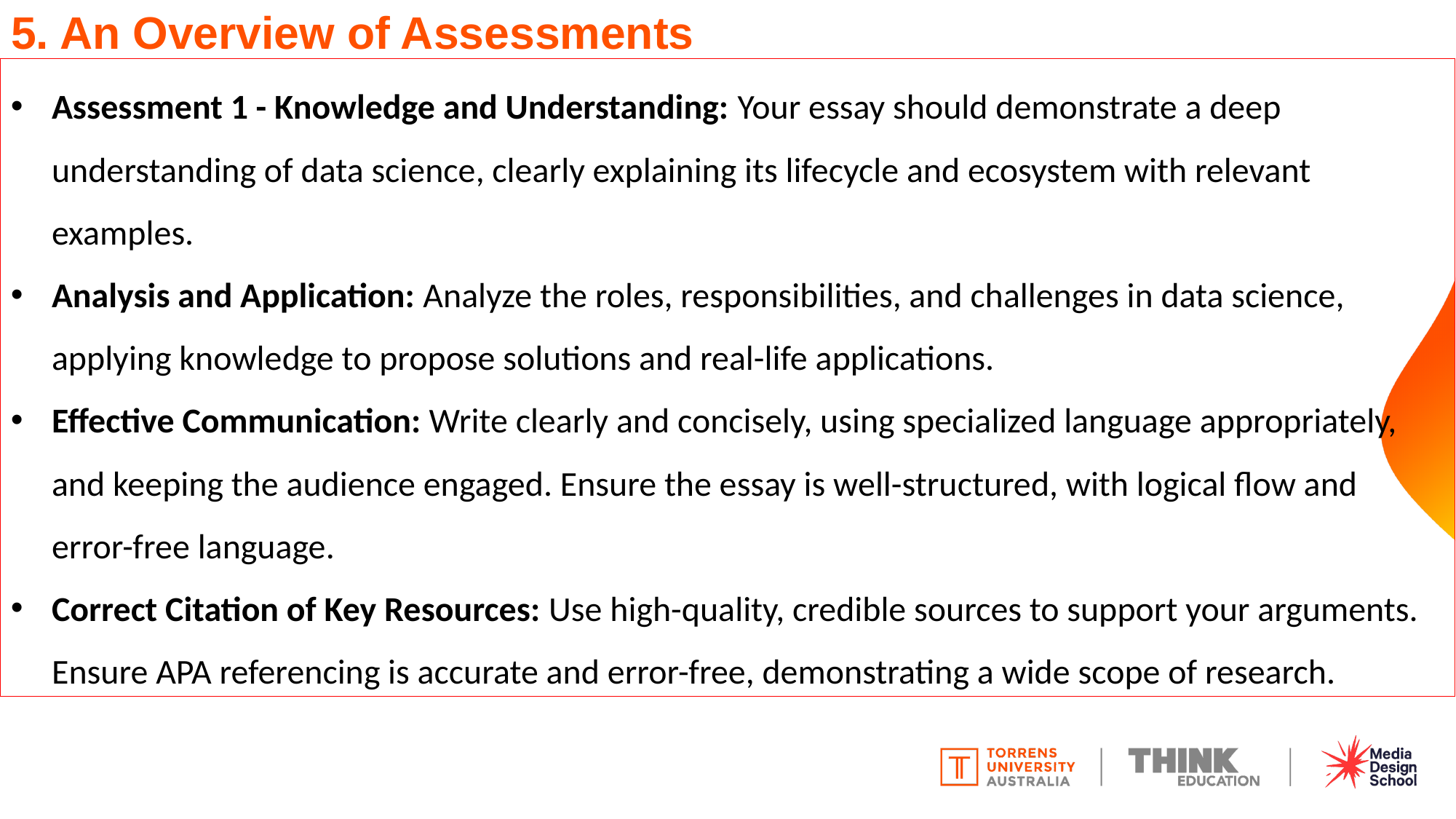

# 5. An Overview of Assessments
Assessment 1 - Knowledge and Understanding: Your essay should demonstrate a deep understanding of data science, clearly explaining its lifecycle and ecosystem with relevant examples.
Analysis and Application: Analyze the roles, responsibilities, and challenges in data science, applying knowledge to propose solutions and real-life applications.
Effective Communication: Write clearly and concisely, using specialized language appropriately, and keeping the audience engaged. Ensure the essay is well-structured, with logical flow and error-free language.
Correct Citation of Key Resources: Use high-quality, credible sources to support your arguments. Ensure APA referencing is accurate and error-free, demonstrating a wide scope of research.